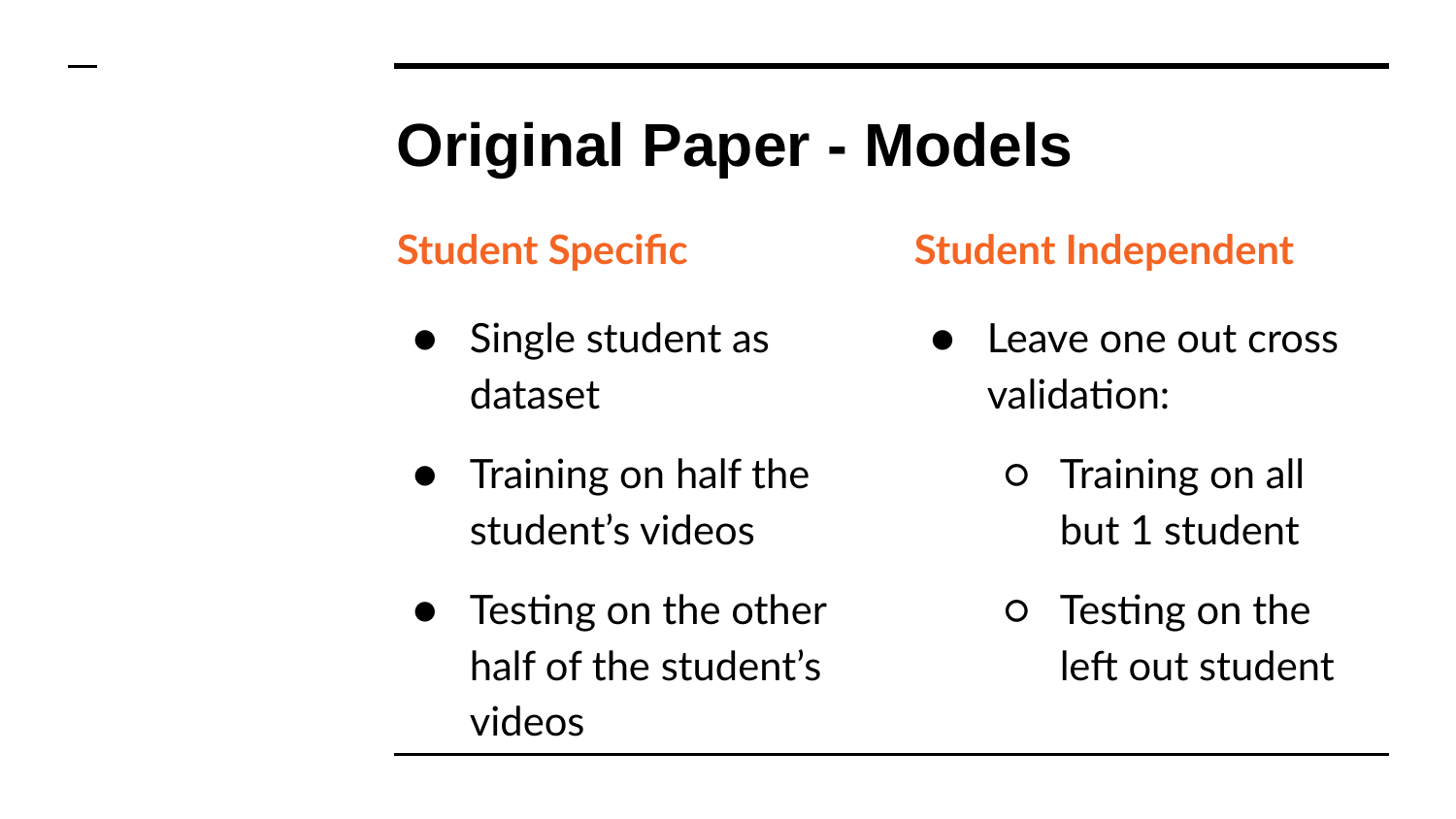

# Original Paper - Models

Student Specific
Single student as dataset
Training on half the student’s videos
Testing on the other half of the student’s videos
Student Independent
Leave one out cross validation:
Training on all but 1 student
Testing on the left out student